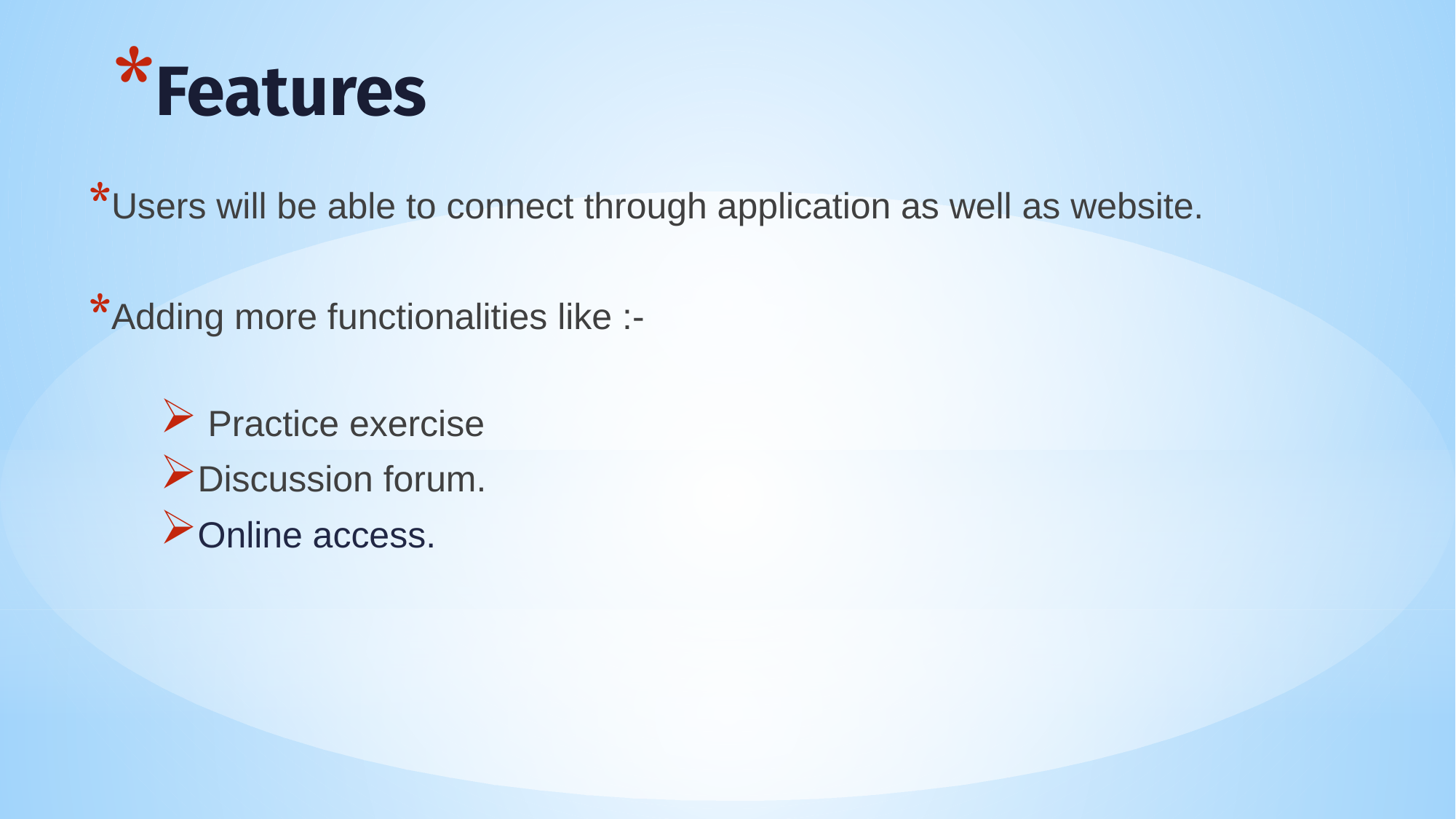

# Features
Users will be able to connect through application as well as website.

Adding more functionalities like :-

 Practice exercise
Discussion forum.
Online access.